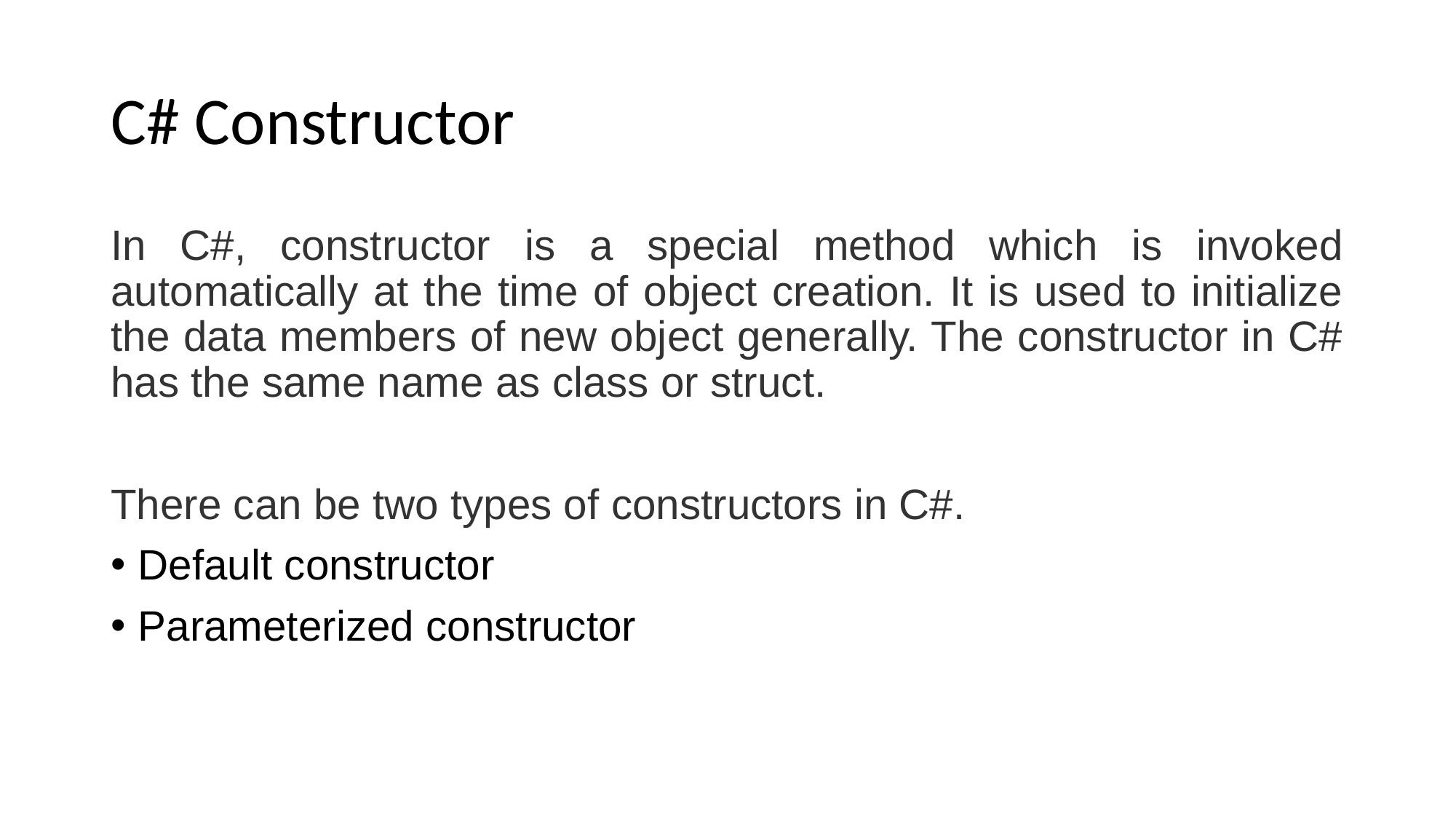

# C# Constructor
In C#, constructor is a special method which is invoked automatically at the time of object creation. It is used to initialize the data members of new object generally. The constructor in C# has the same name as class or struct.

There can be two types of constructors in C#.
Default constructor
Parameterized constructor